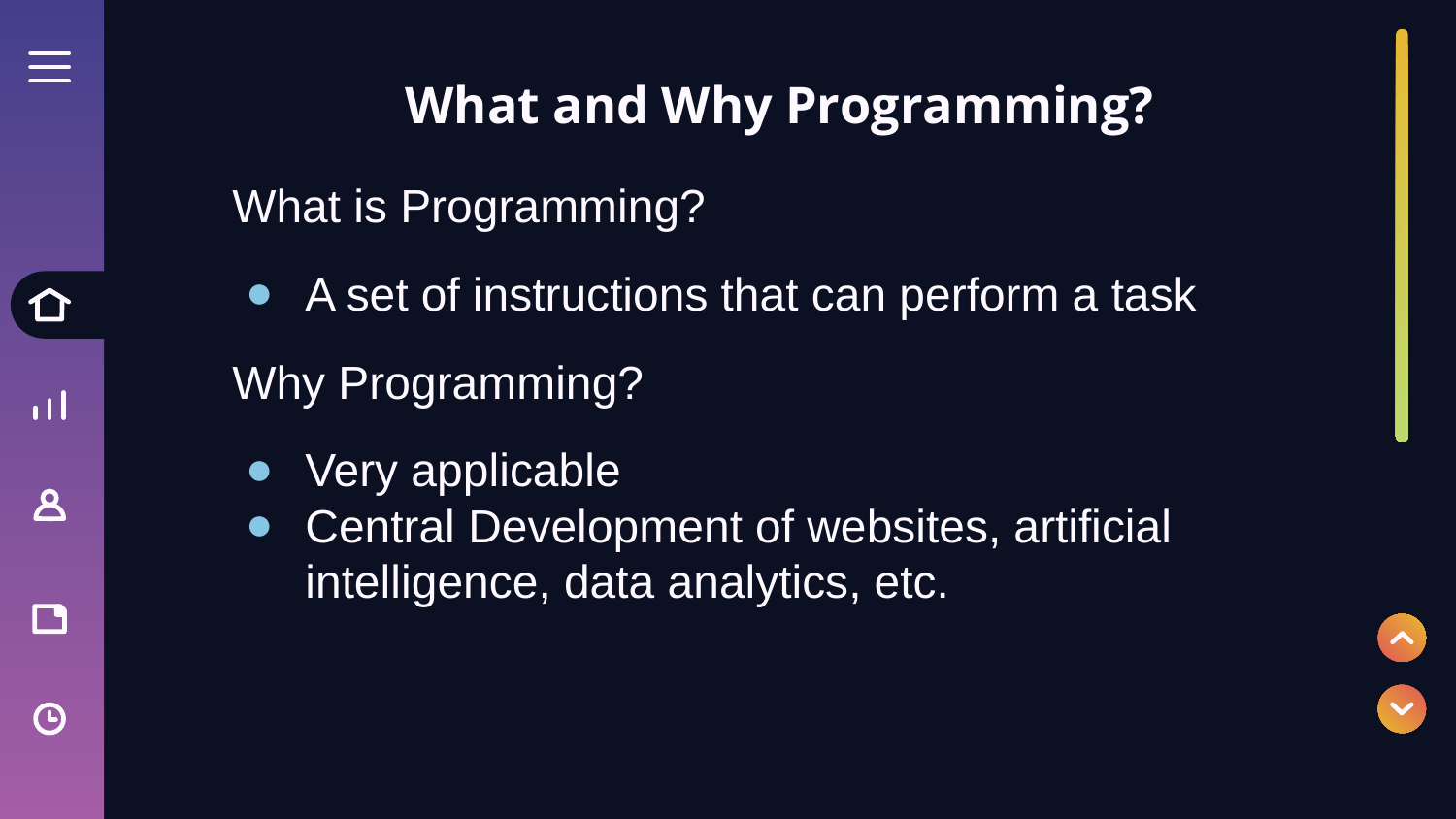

# What and Why Programming?
What is Programming?
A set of instructions that can perform a task
Why Programming?
Very applicable
Central Development of websites, artificial intelligence, data analytics, etc.